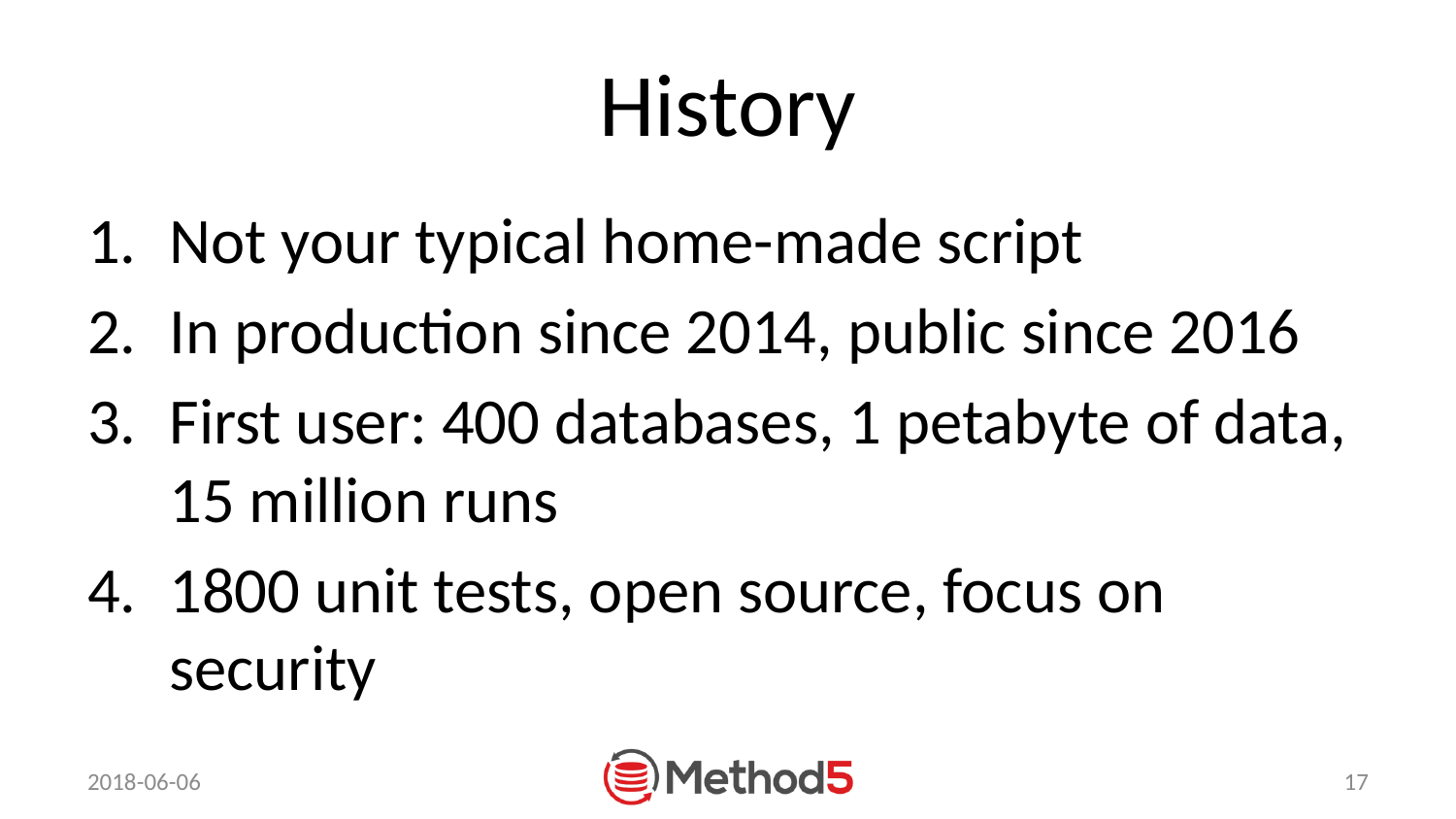

# History
Not your typical home-made script
In production since 2014, public since 2016
First user: 400 databases, 1 petabyte of data, 15 million runs
1800 unit tests, open source, focus on security

2018-06-06
17